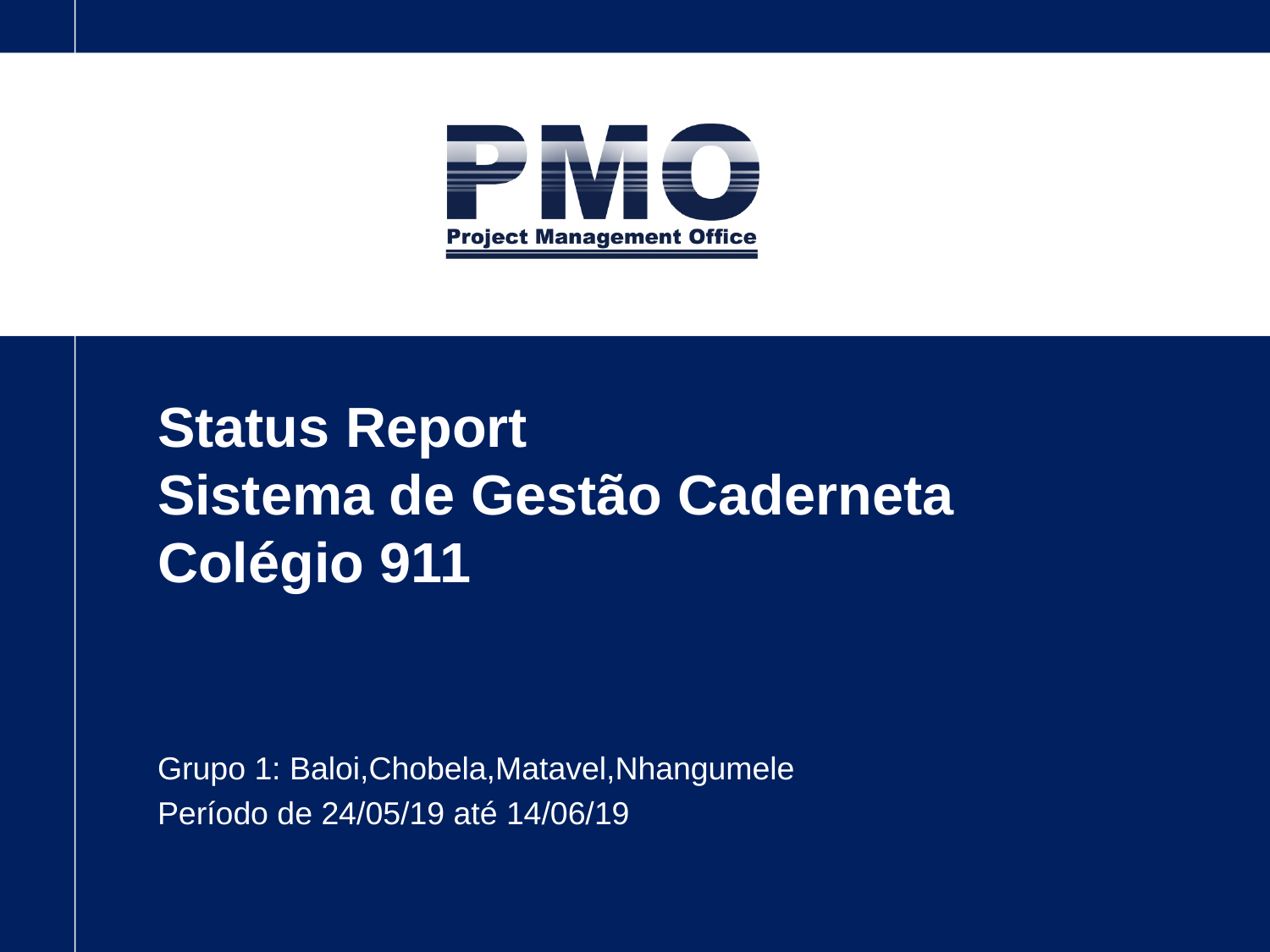

# Status Report Sistema de Gestão Caderneta Colégio 911
Grupo 1: Baloi,Chobela,Matavel,Nhangumele
Período de 24/05/19 até 14/06/19